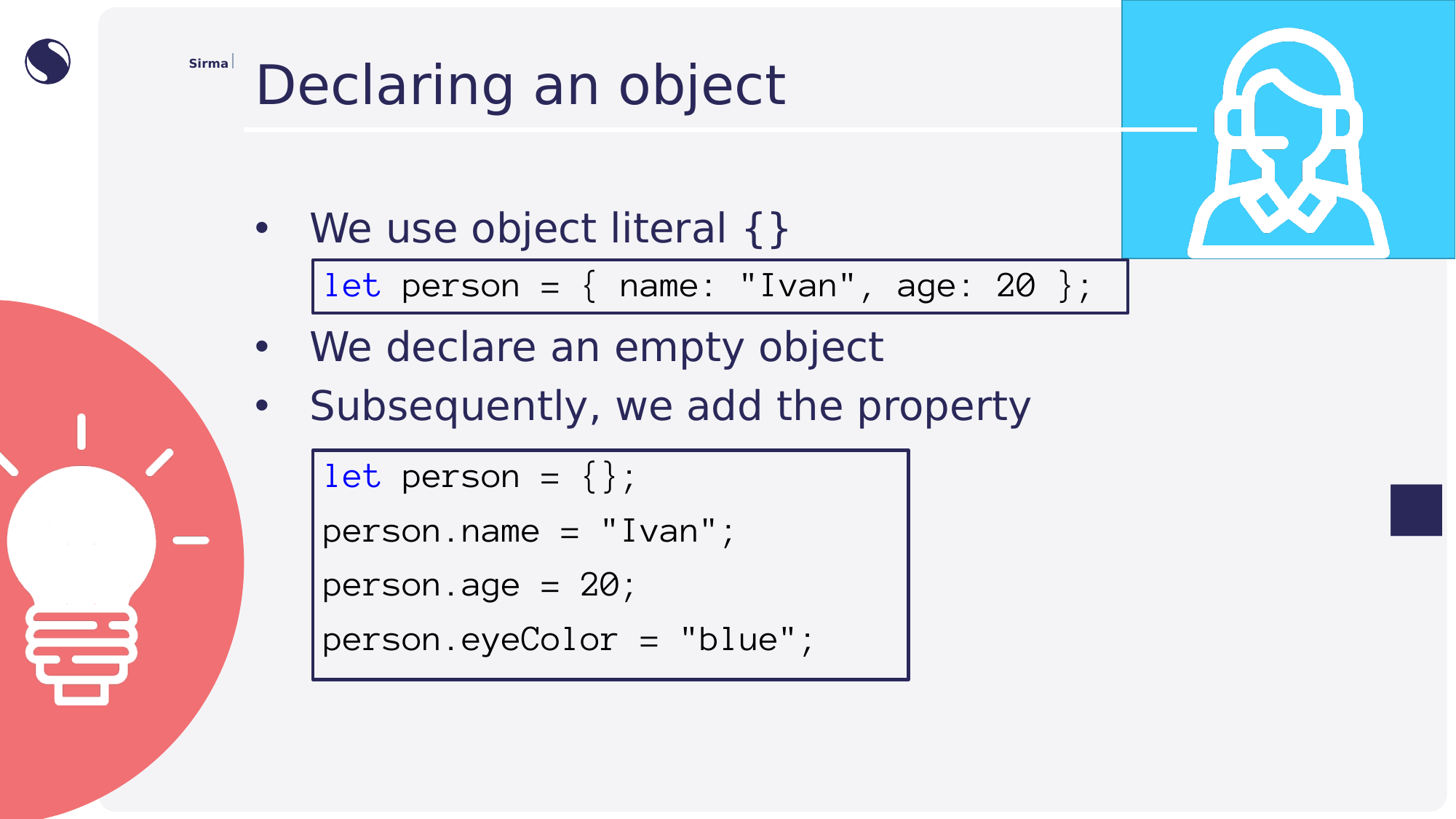

# Declaring an object
We use object literal {}

We declare an empty object
Subsequently, we add the property

let person = { name: "Ivan", age: 20 };
let person = {};
person.name = "Ivan";
person.age = 20;
person.eyeColor = "blue";